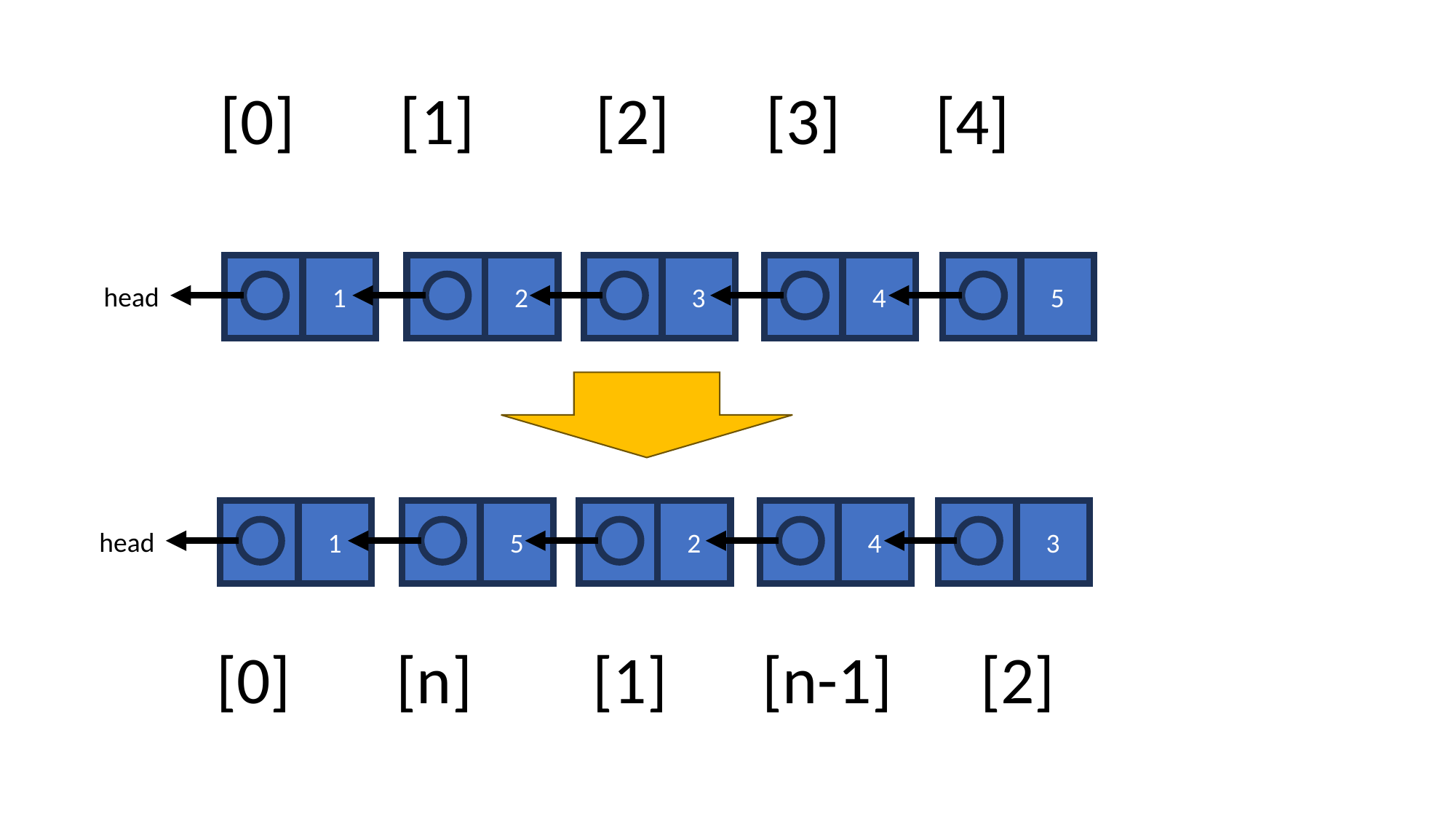

# [0]       [1]        [2] 	[3]	    [4]

4

5

2

3

1

head

4

3

5

2

1

head
	[0]       [n]        [1] 	[n-1]	[2]